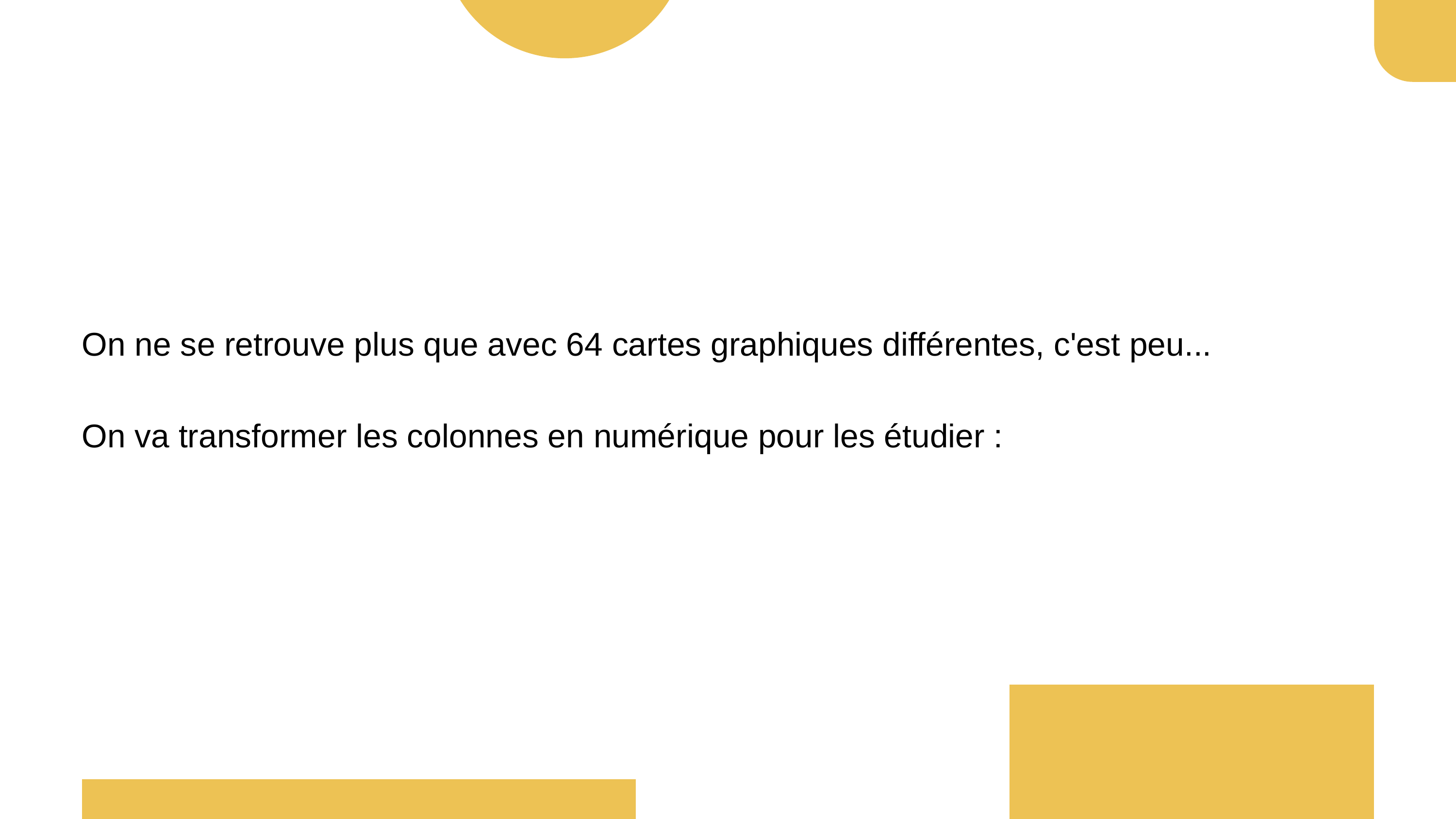

On ne se retrouve plus que avec 64 cartes graphiques différentes, c'est peu...

On va transformer les colonnes en numérique pour les étudier :